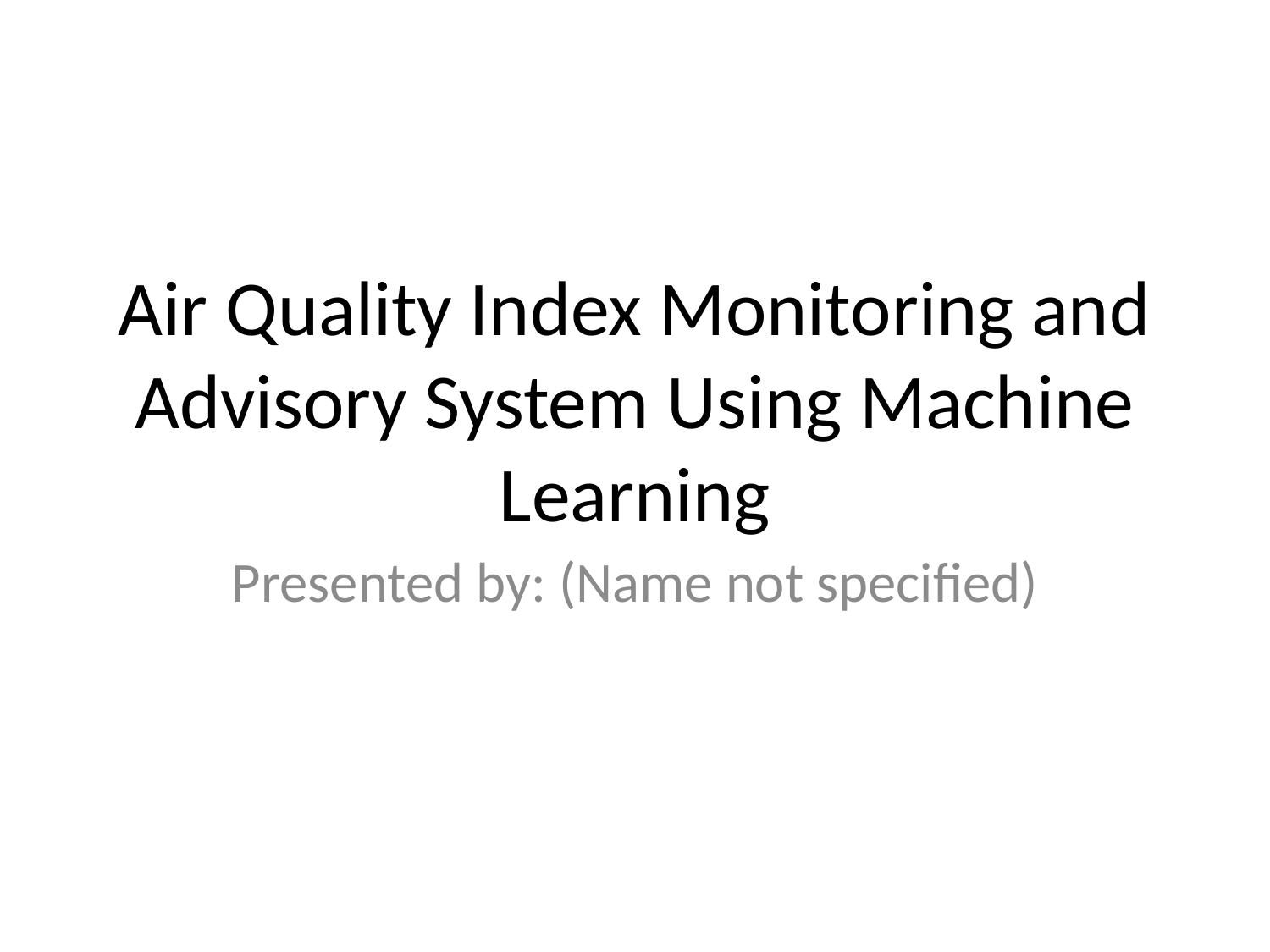

# Air Quality Index Monitoring and Advisory System Using Machine Learning
Presented by: (Name not specified)